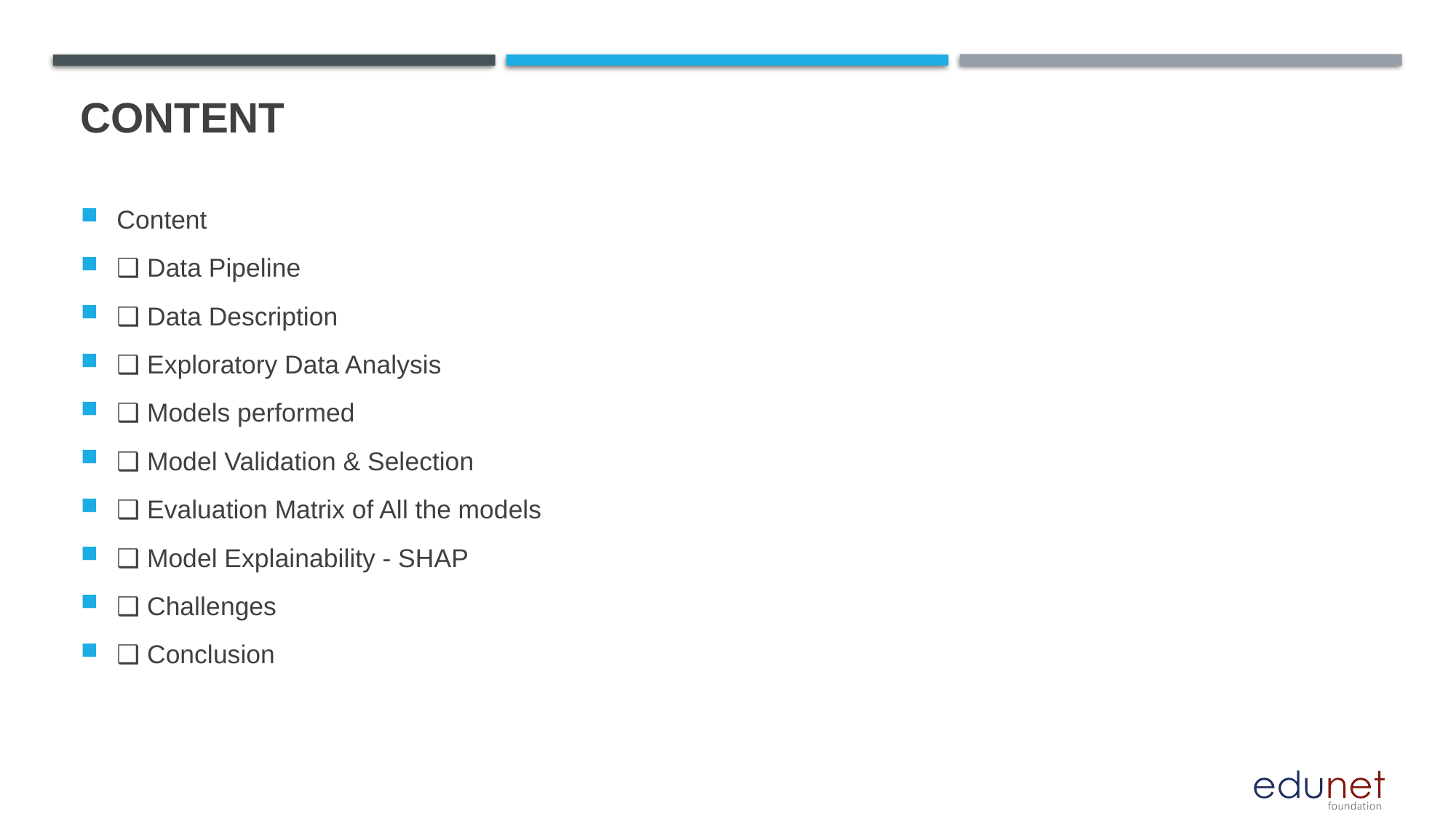

# CONTENT
Content
❑ Data Pipeline
❑ Data Description
❑ Exploratory Data Analysis
❑ Models performed
❑ Model Validation & Selection
❑ Evaluation Matrix of All the models
❑ Model Explainability - SHAP
❑ Challenges
❑ Conclusion